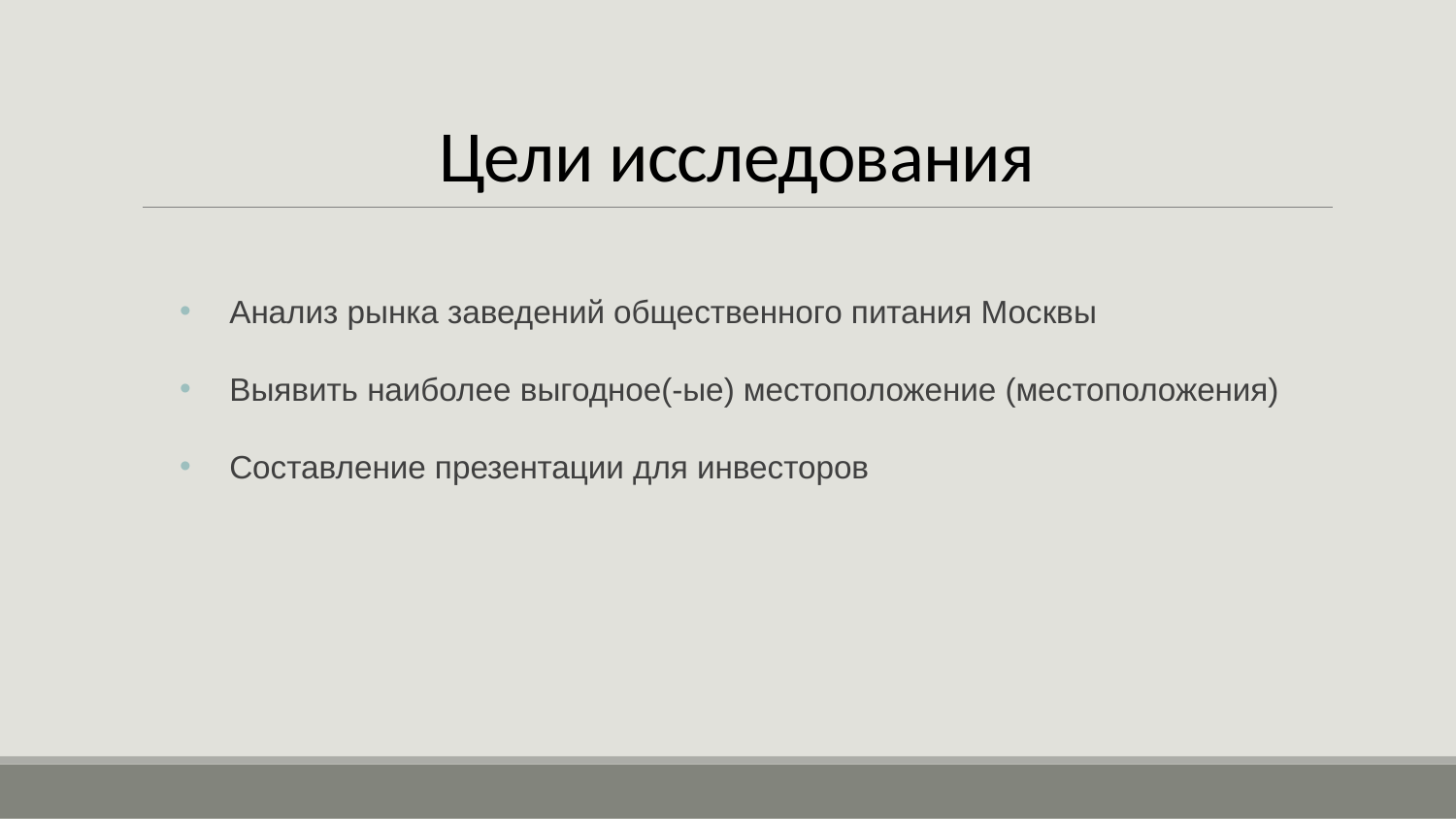

# Цели исследования
Анализ рынка заведений общественного питания Москвы

Выявить наиболее выгодное(-ые) местоположение (местоположения)

Составление презентации для инвесторов